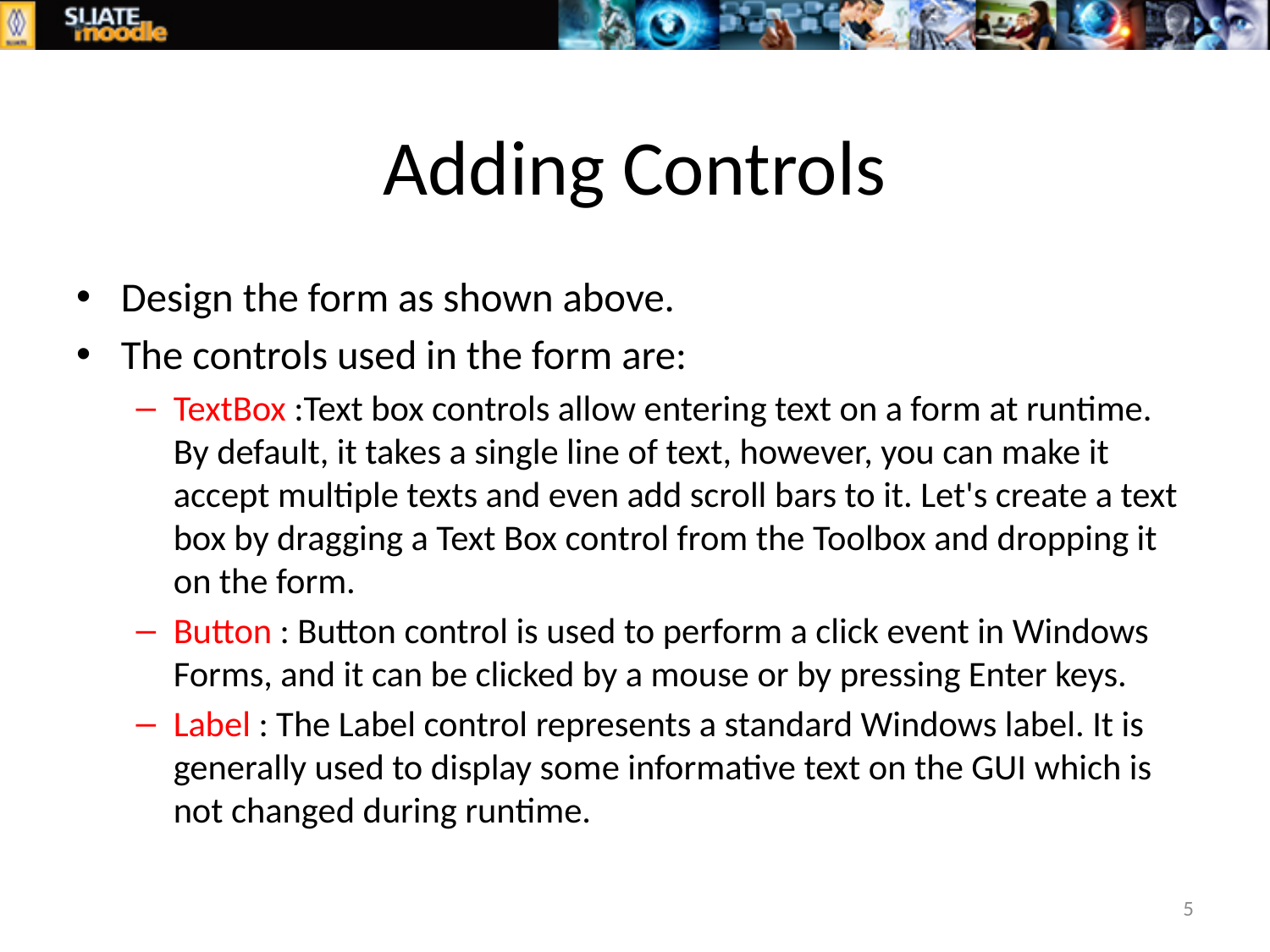

# Adding Controls
Design the form as shown above.
The controls used in the form are:
TextBox :Text box controls allow entering text on a form at runtime. By default, it takes a single line of text, however, you can make it accept multiple texts and even add scroll bars to it. Let's create a text box by dragging a Text Box control from the Toolbox and dropping it on the form.
Button : Button control is used to perform a click event in Windows Forms, and it can be clicked by a mouse or by pressing Enter keys.
Label : The Label control represents a standard Windows label. It is generally used to display some informative text on the GUI which is not changed during runtime.
5